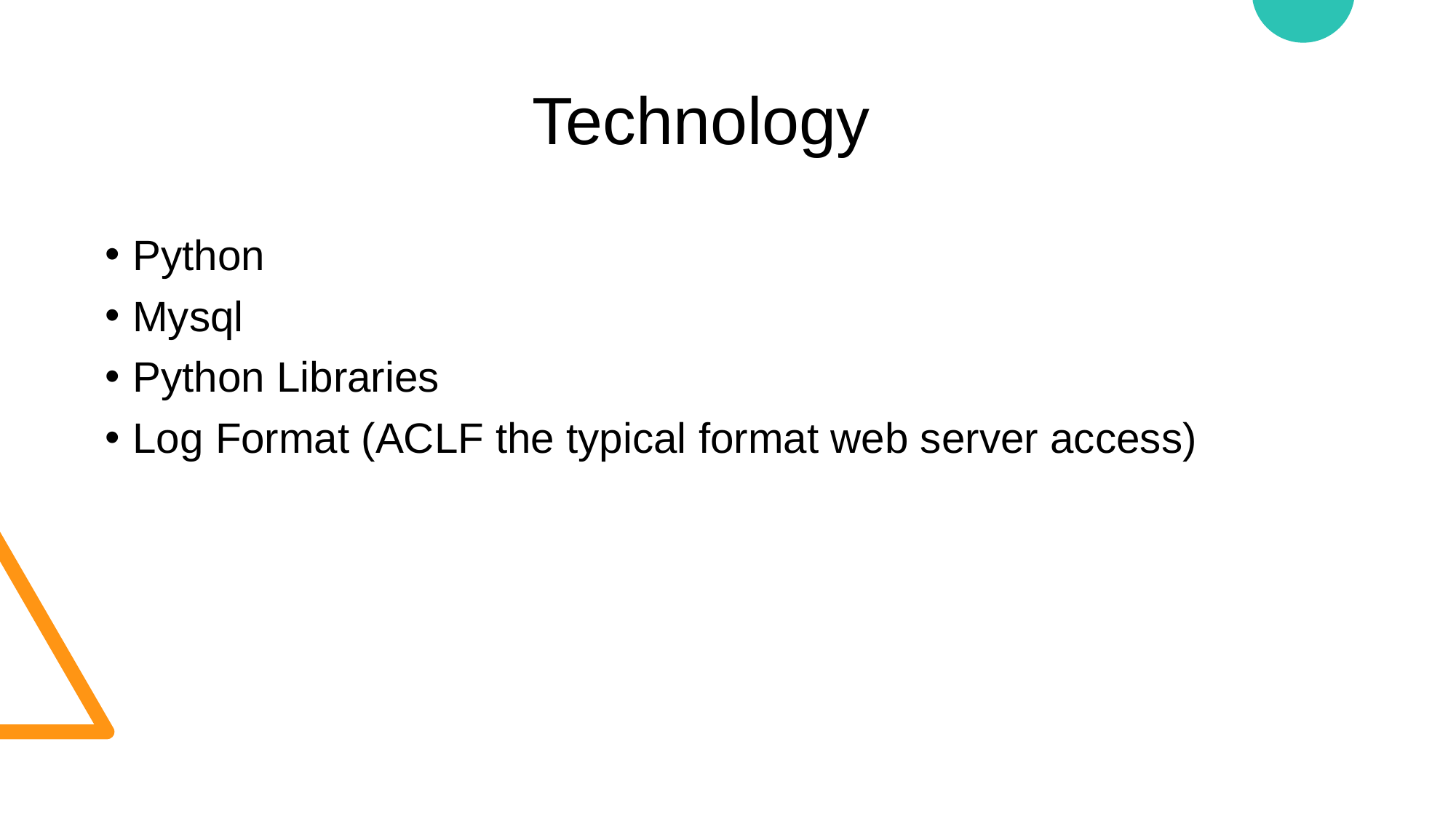

# Technology
Python
Mysql
Python Libraries
Log Format (ACLF the typical format web server access)